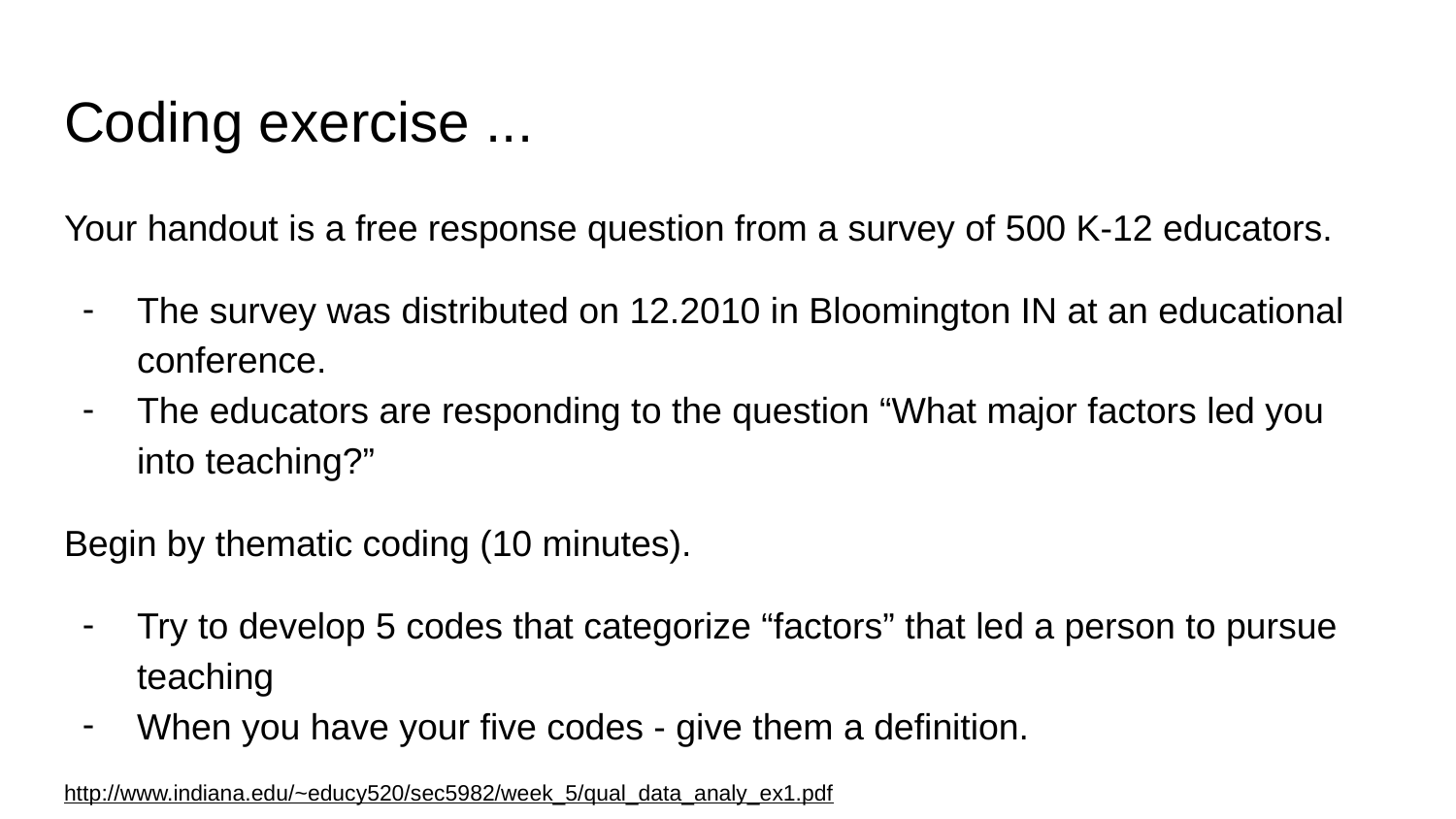

# Coding exercise ...
Your handout is a free response question from a survey of 500 K-12 educators.
The survey was distributed on 12.2010 in Bloomington IN at an educational conference.
The educators are responding to the question “What major factors led you into teaching?”
Begin by thematic coding (10 minutes).
Try to develop 5 codes that categorize “factors” that led a person to pursue teaching
When you have your five codes - give them a definition.
http://www.indiana.edu/~educy520/sec5982/week_5/qual_data_analy_ex1.pdf